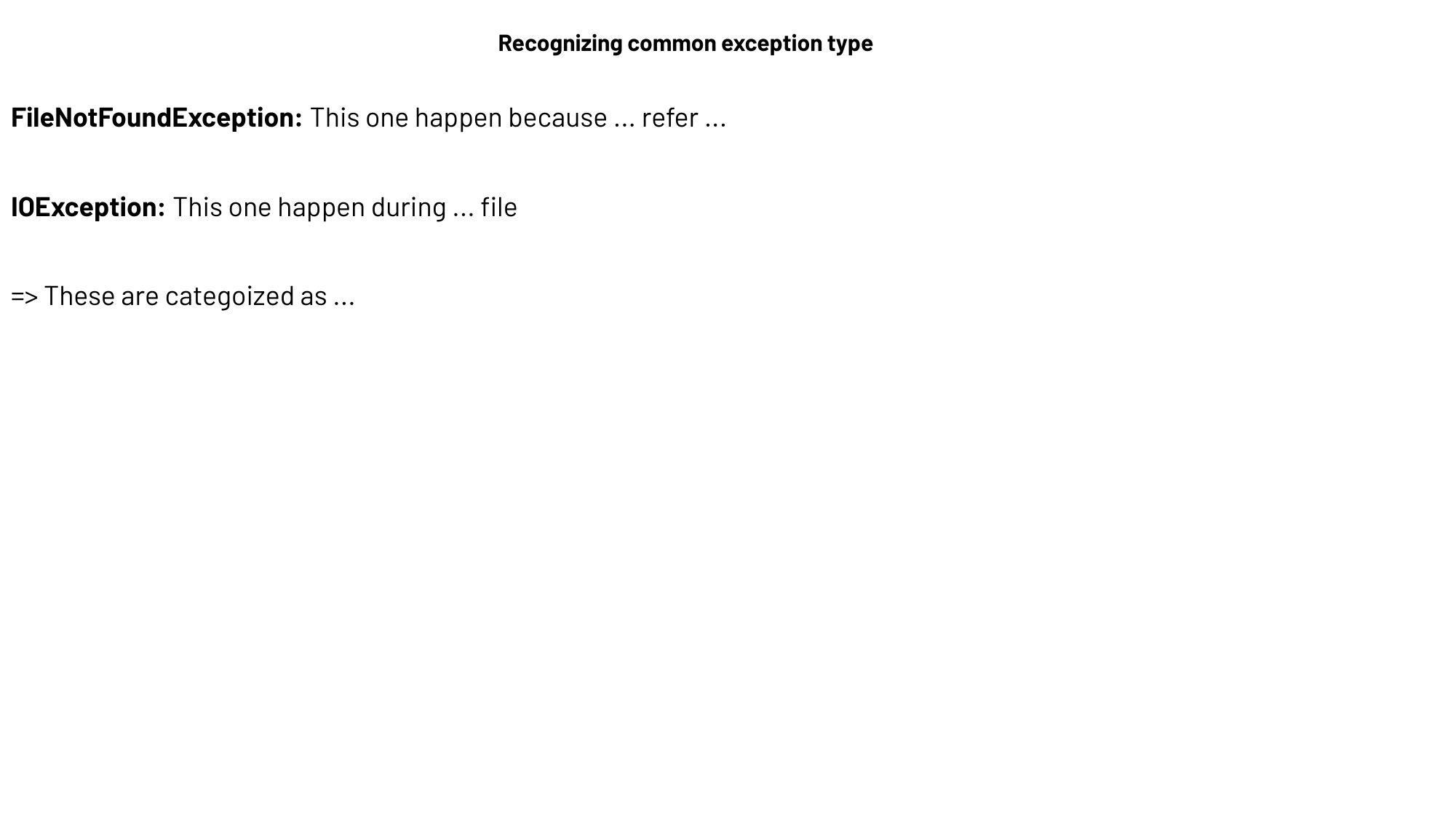

Recognizing common exception type
FileNotFoundException: This one happen because ... refer ...

IOException: This one happen during ... file

=> These are categoized as ...